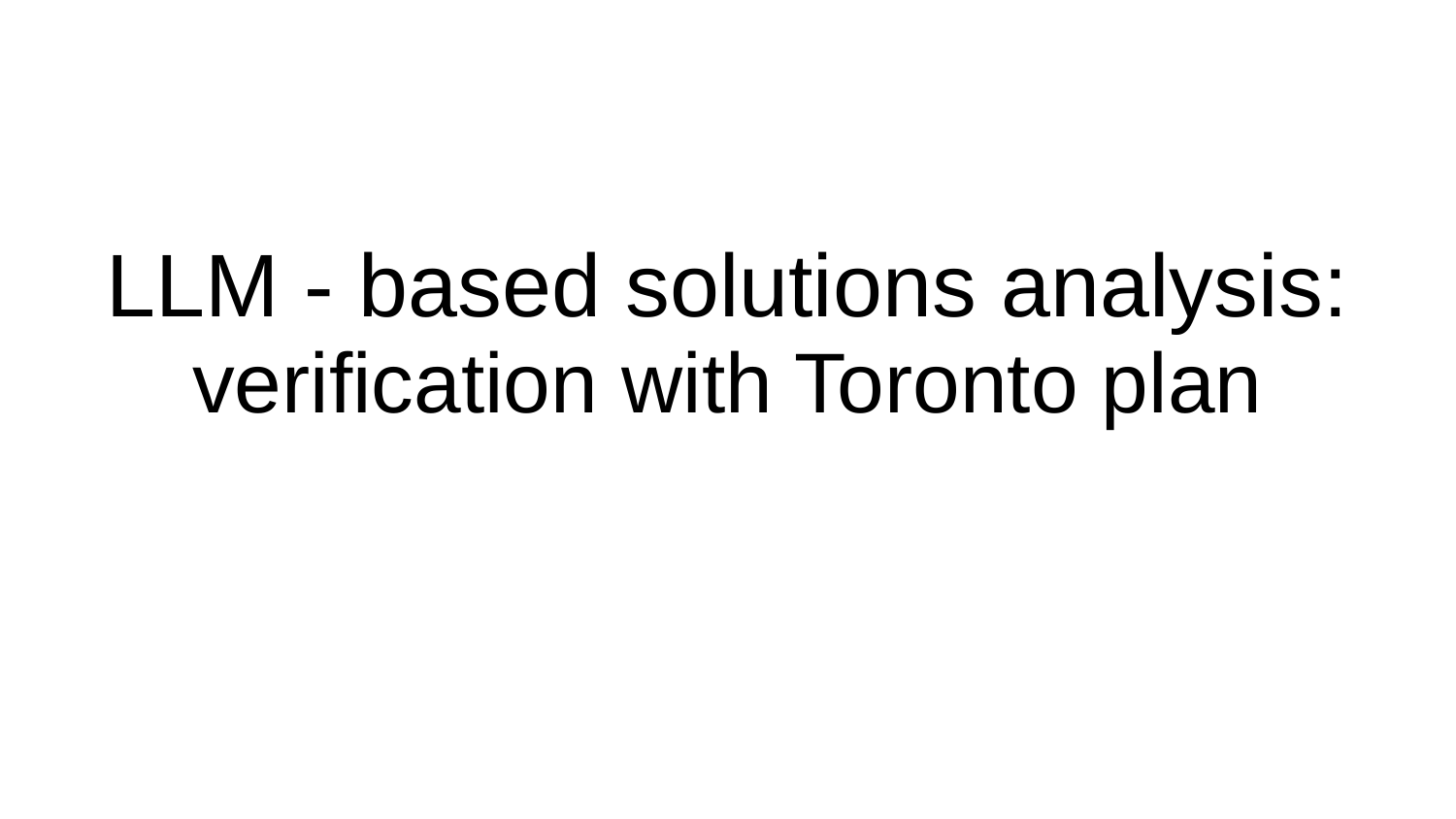

# LLM - based solutions analysis:
verification with Toronto plan